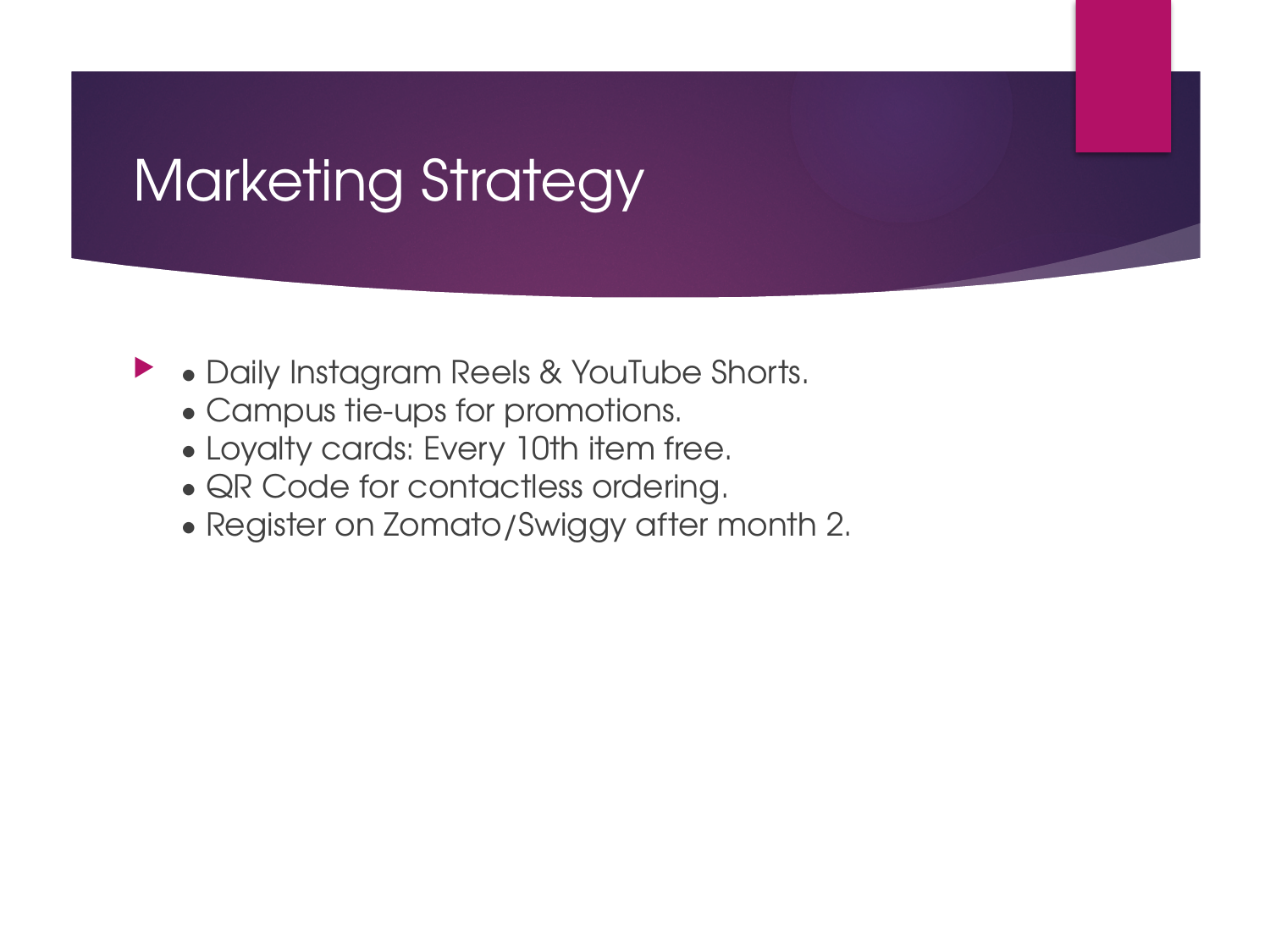

# Marketing Strategy
• Daily Instagram Reels & YouTube Shorts.
• Campus tie-ups for promotions.
• Loyalty cards: Every 10th item free.
• QR Code for contactless ordering.
• Register on Zomato/Swiggy after month 2.